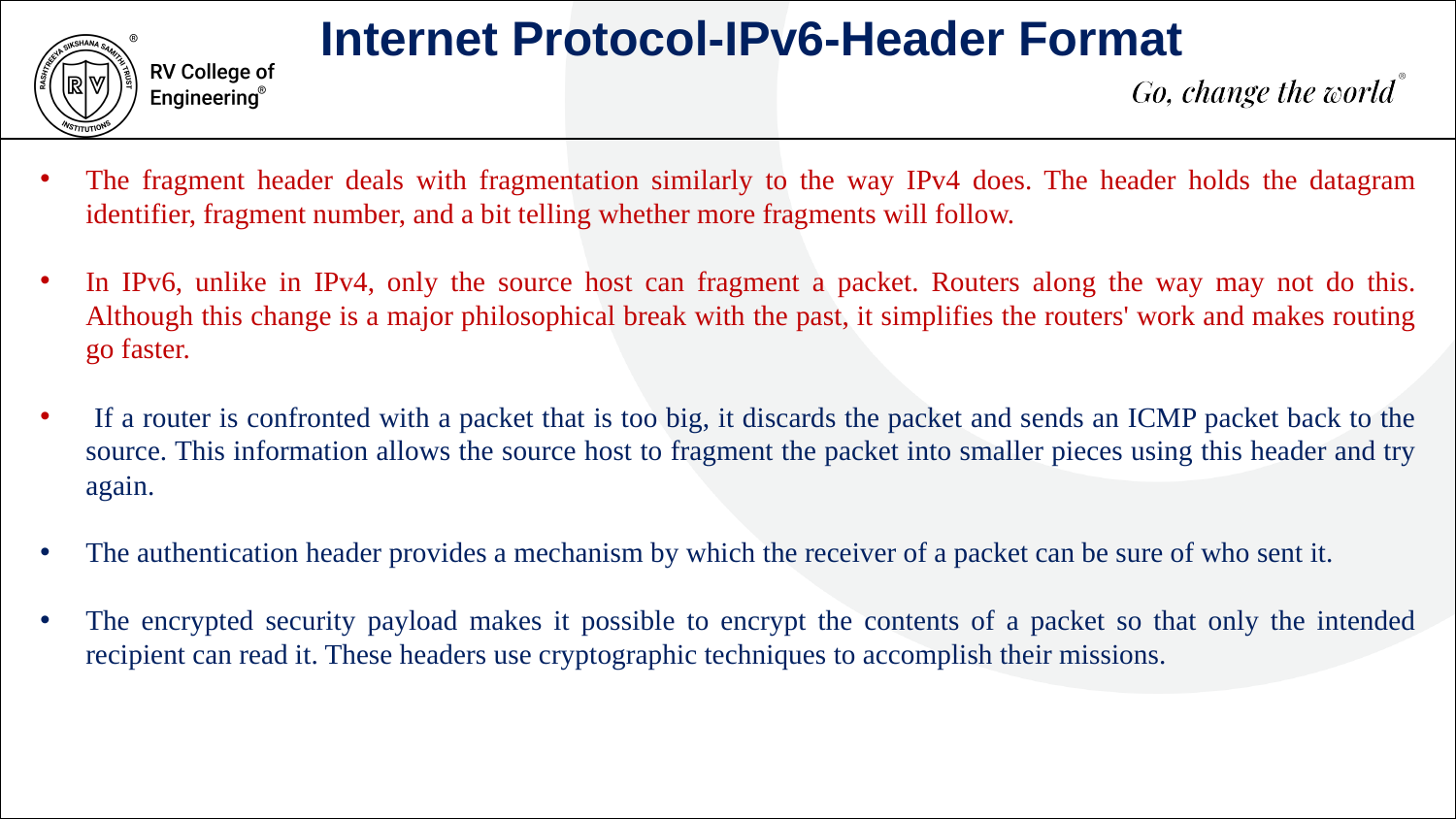

Internet Protocol-IPv6-Header Format

The fragment header deals with fragmentation similarly to the way IPv4 does. The header holds the datagram identifier, fragment number, and a bit telling whether more fragments will follow.

In IPv6, unlike in IPv4, only the source host can fragment a packet. Routers along the way may not do this. Although this change is a major philosophical break with the past, it simplifies the routers' work and makes routing go faster.

 If a router is confronted with a packet that is too big, it discards the packet and sends an ICMP packet back to the source. This information allows the source host to fragment the packet into smaller pieces using this header and try again.

The authentication header provides a mechanism by which the receiver of a packet can be sure of who sent it.

The encrypted security payload makes it possible to encrypt the contents of a packet so that only the intended recipient can read it. These headers use cryptographic techniques to accomplish their missions.